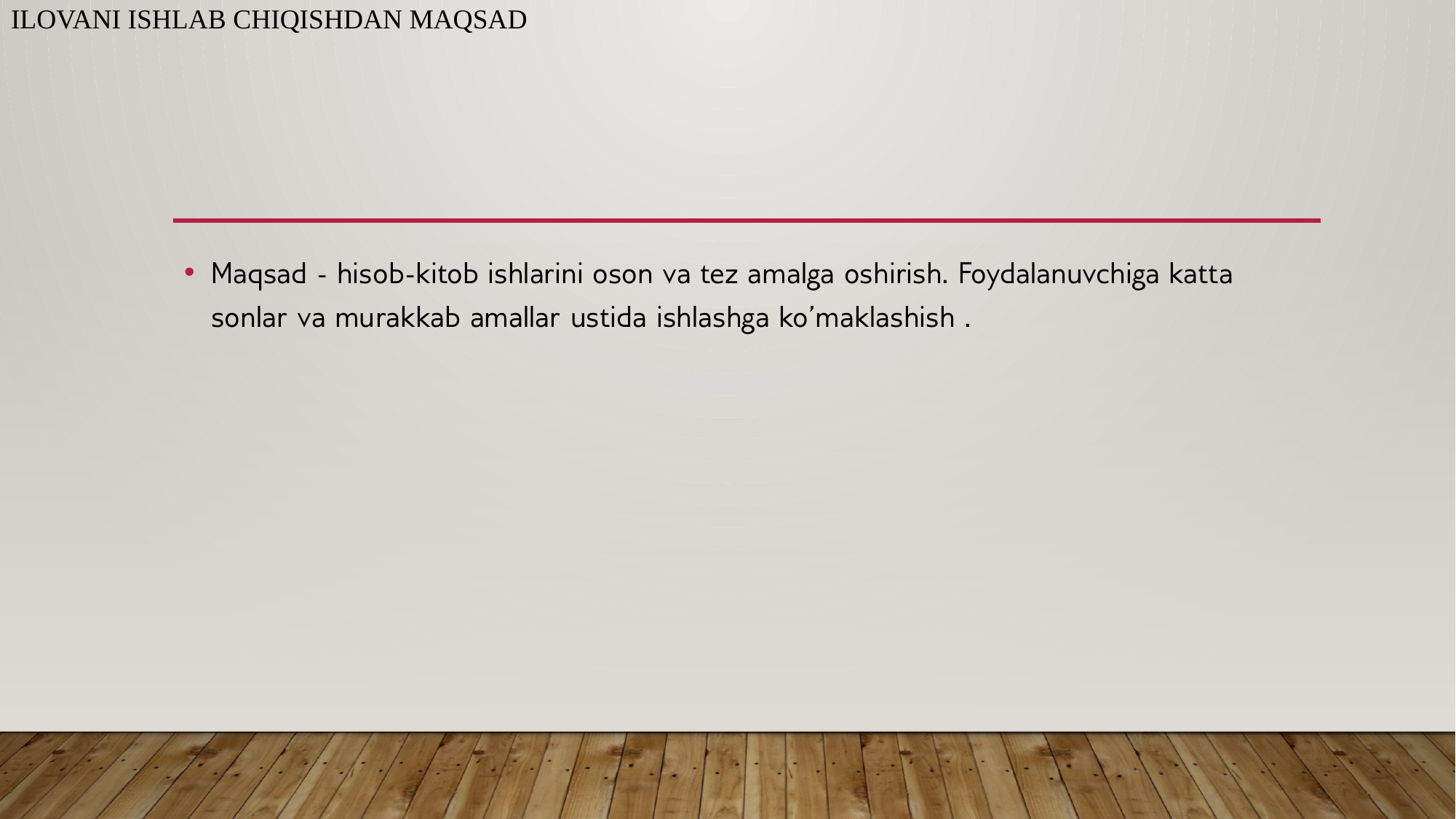

# Ilovani ishlab chiqishdan maqsad
Maqsad - hisob-kitob ishlarini oson va tez amalga oshirish. Foydalanuvchiga katta sonlar va murakkab amallar ustida ishlashga ko’maklashish .